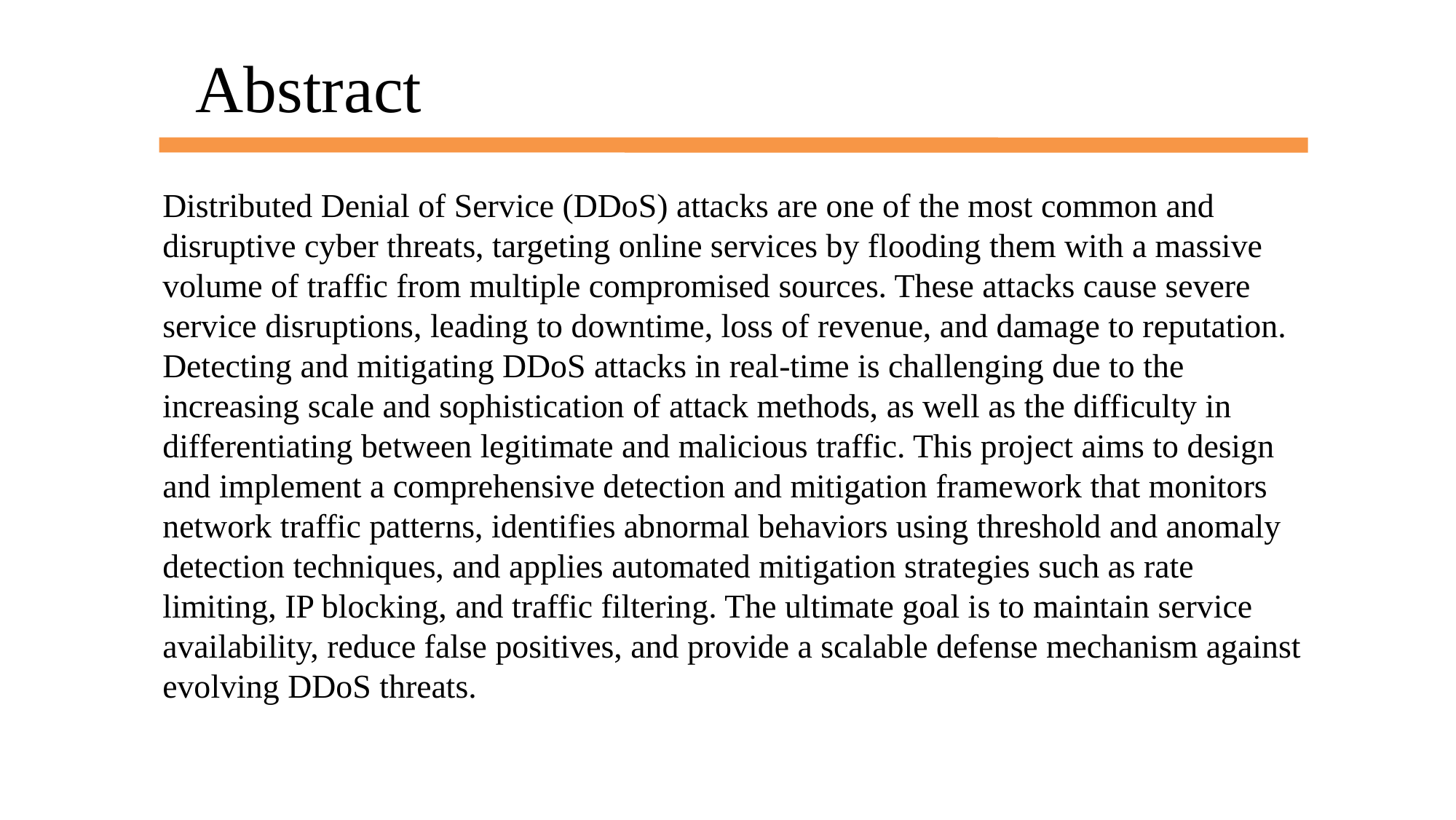

# Abstract
Distributed Denial of Service (DDoS) attacks are one of the most common and disruptive cyber threats, targeting online services by flooding them with a massive volume of traffic from multiple compromised sources. These attacks cause severe service disruptions, leading to downtime, loss of revenue, and damage to reputation. Detecting and mitigating DDoS attacks in real-time is challenging due to the increasing scale and sophistication of attack methods, as well as the difficulty in differentiating between legitimate and malicious traffic. This project aims to design and implement a comprehensive detection and mitigation framework that monitors network traffic patterns, identifies abnormal behaviors using threshold and anomaly detection techniques, and applies automated mitigation strategies such as rate limiting, IP blocking, and traffic filtering. The ultimate goal is to maintain service availability, reduce false positives, and provide a scalable defense mechanism against evolving DDoS threats.